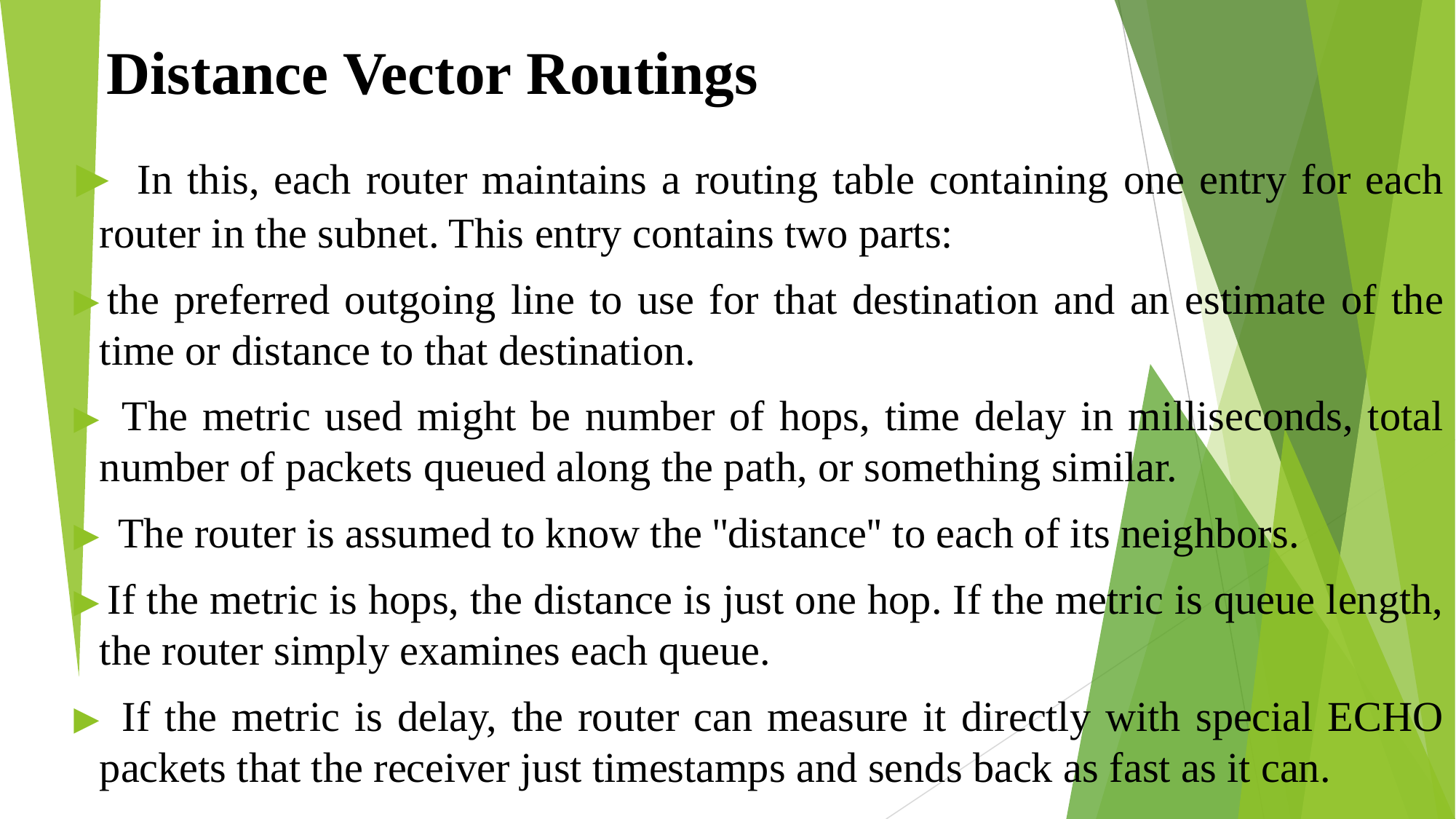

# Distance Vector Routings
 In this, each router maintains a routing table containing one entry for each router in the subnet. This entry contains two parts:
the preferred outgoing line to use for that destination and an estimate of the time or distance to that destination.
 The metric used might be number of hops, time delay in milliseconds, total number of packets queued along the path, or something similar.
 The router is assumed to know the ''distance'' to each of its neighbors.
If the metric is hops, the distance is just one hop. If the metric is queue length, the router simply examines each queue.
 If the metric is delay, the router can measure it directly with special ECHO packets that the receiver just timestamps and sends back as fast as it can.